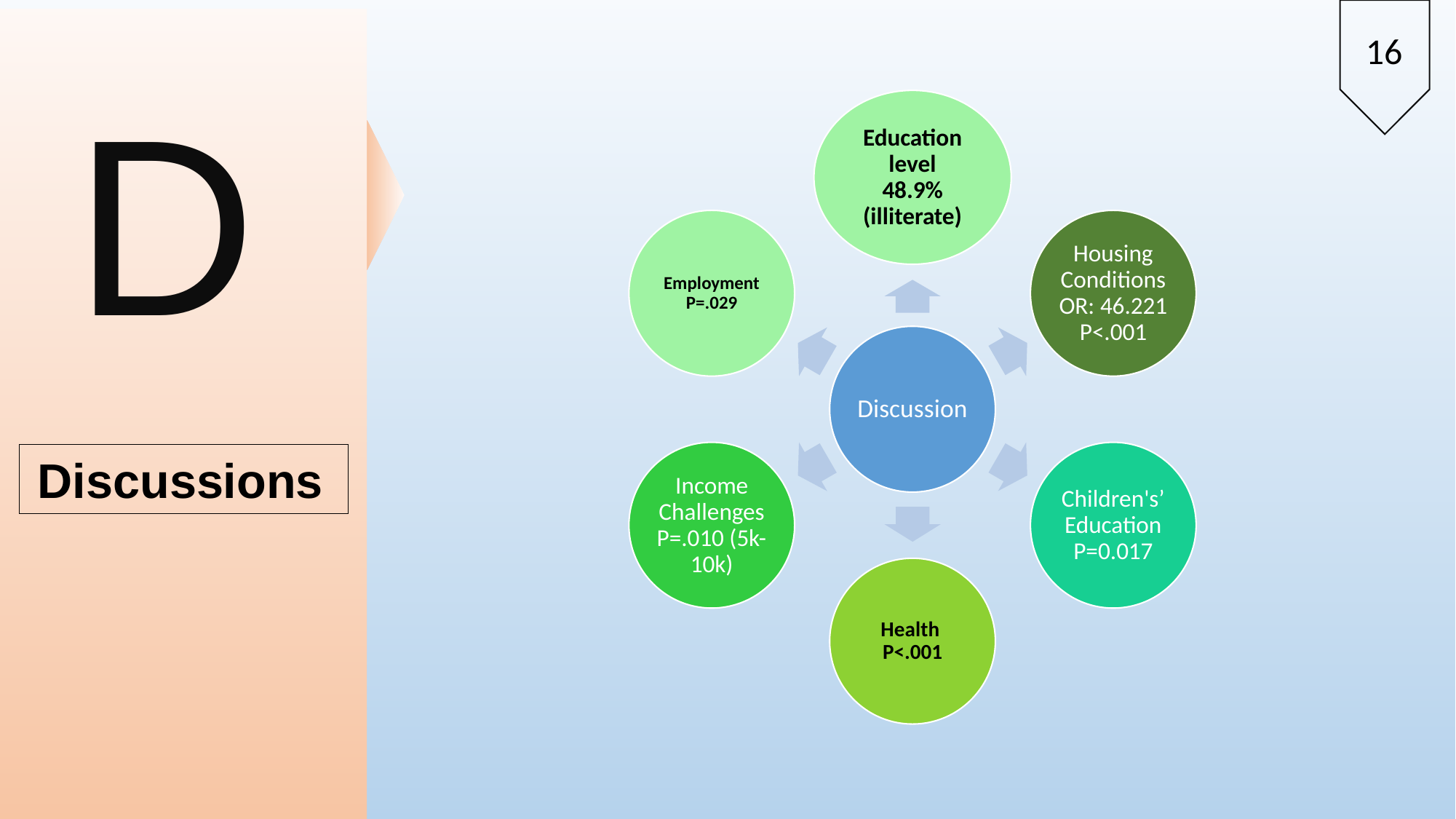

16

D
Discussion

Education level
48.9% (illiterate)

Housing Conditions
OR: 46.221
P<.001

Children's’ Education
P=0.017

Health
P<.001

Income Challenges
P=.010 (5k-10k)

Employment
P=.029
Discussions